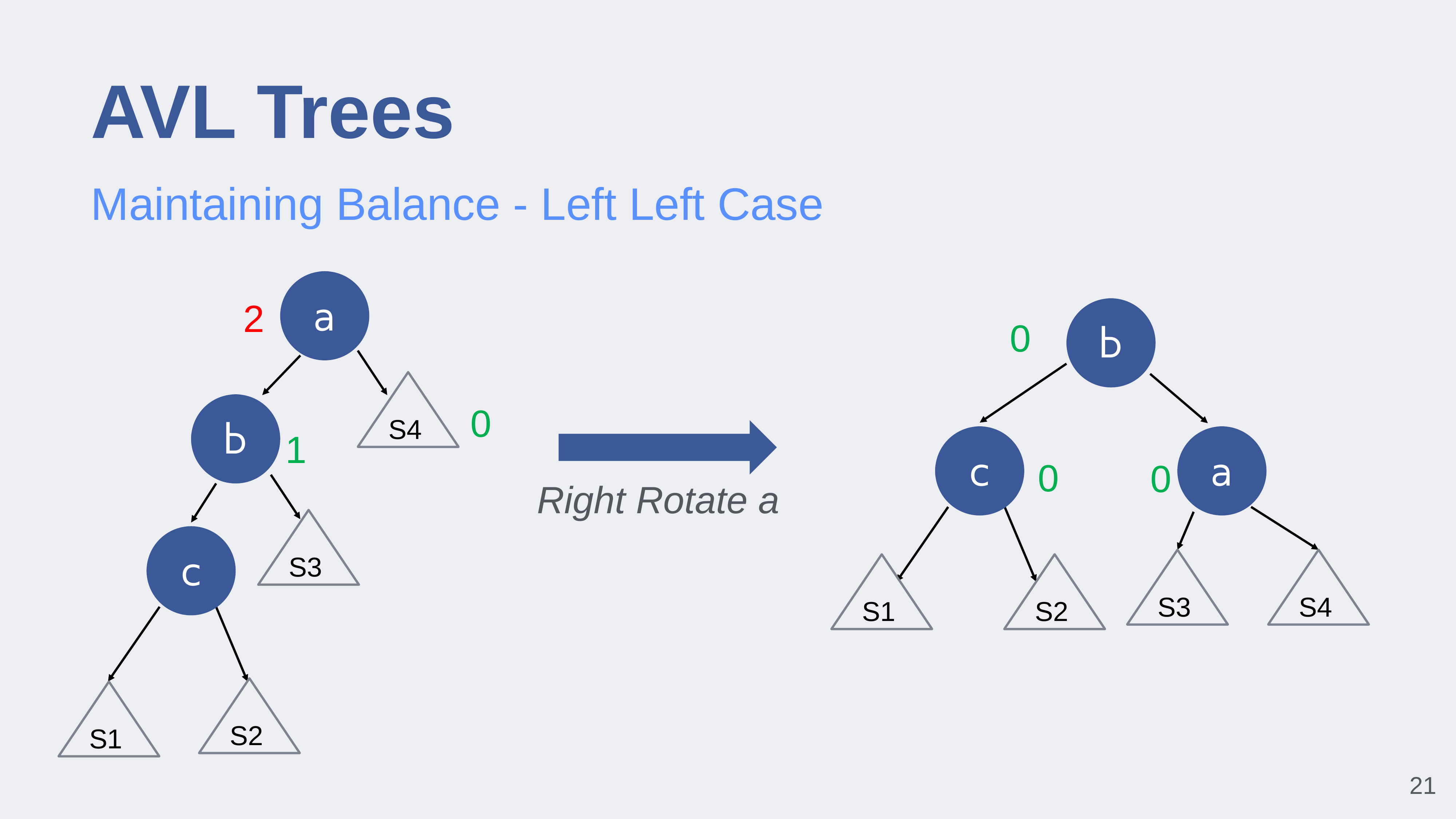

# AVL Trees
Maintaining Balance - Left Left Case
a
2
S4
b
0
1
S3
c
S2
S1
b
0
c
a
0
0

Right Rotate a
S3
S4
S1
S2
21